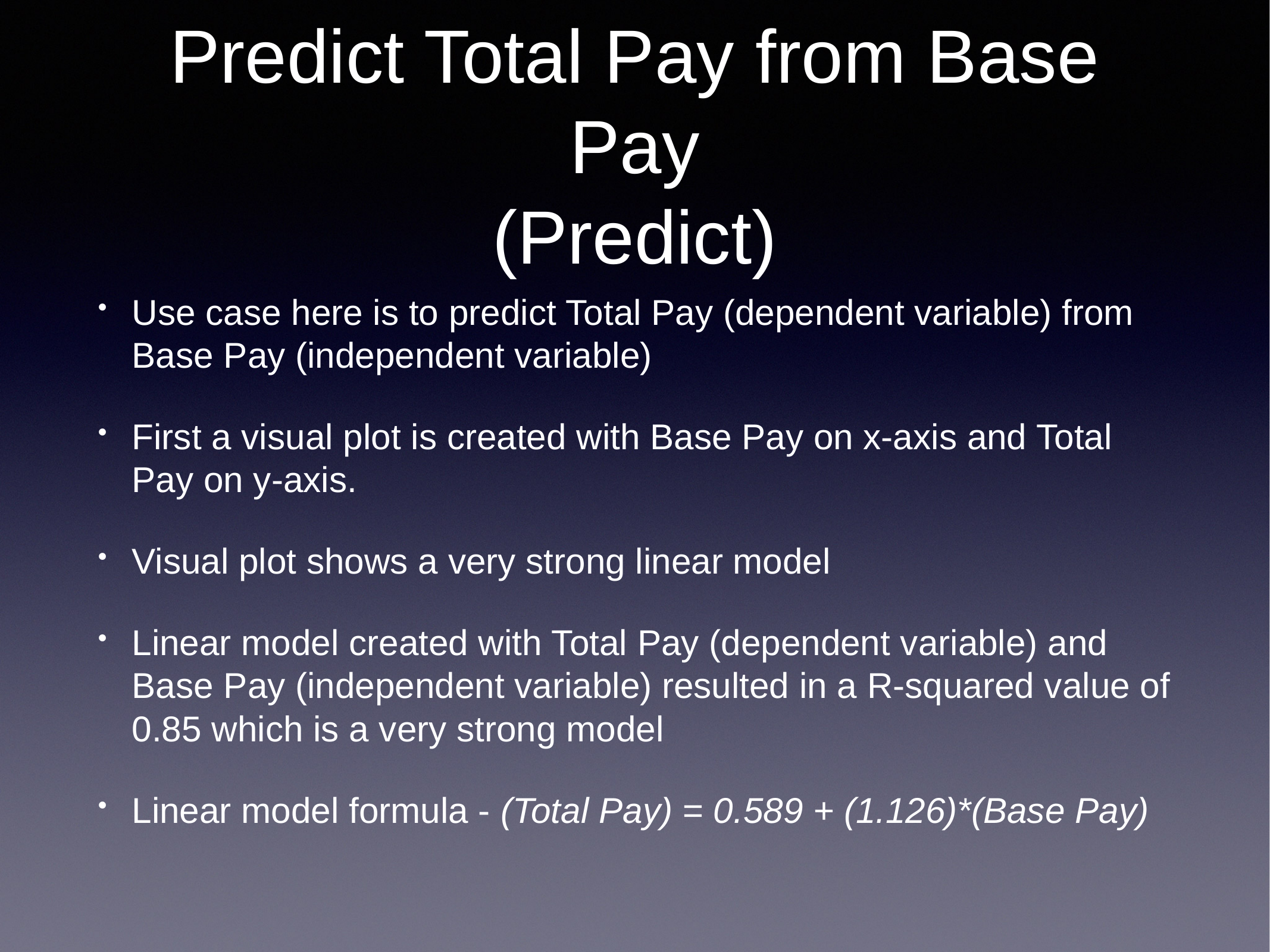

# Predict Total Pay from Base Pay
(Predict)
Use case here is to predict Total Pay (dependent variable) from Base Pay (independent variable)
First a visual plot is created with Base Pay on x-axis and Total Pay on y-axis.
Visual plot shows a very strong linear model
Linear model created with Total Pay (dependent variable) and Base Pay (independent variable) resulted in a R-squared value of 0.85 which is a very strong model
Linear model formula - (Total Pay) = 0.589 + (1.126)*(Base Pay)